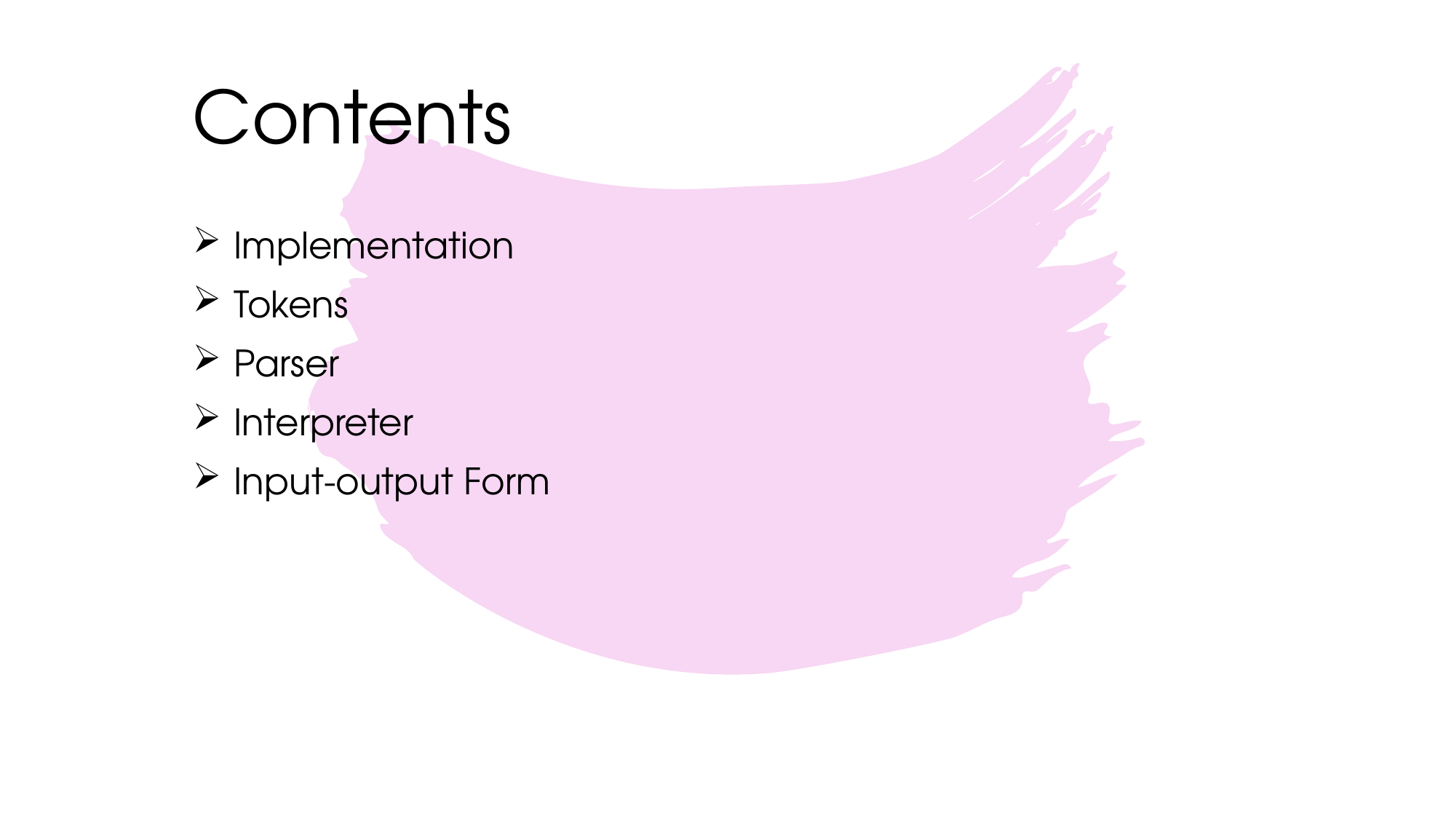

# Contents
Implementation
Tokens
Parser
Interpreter
Input-output Form